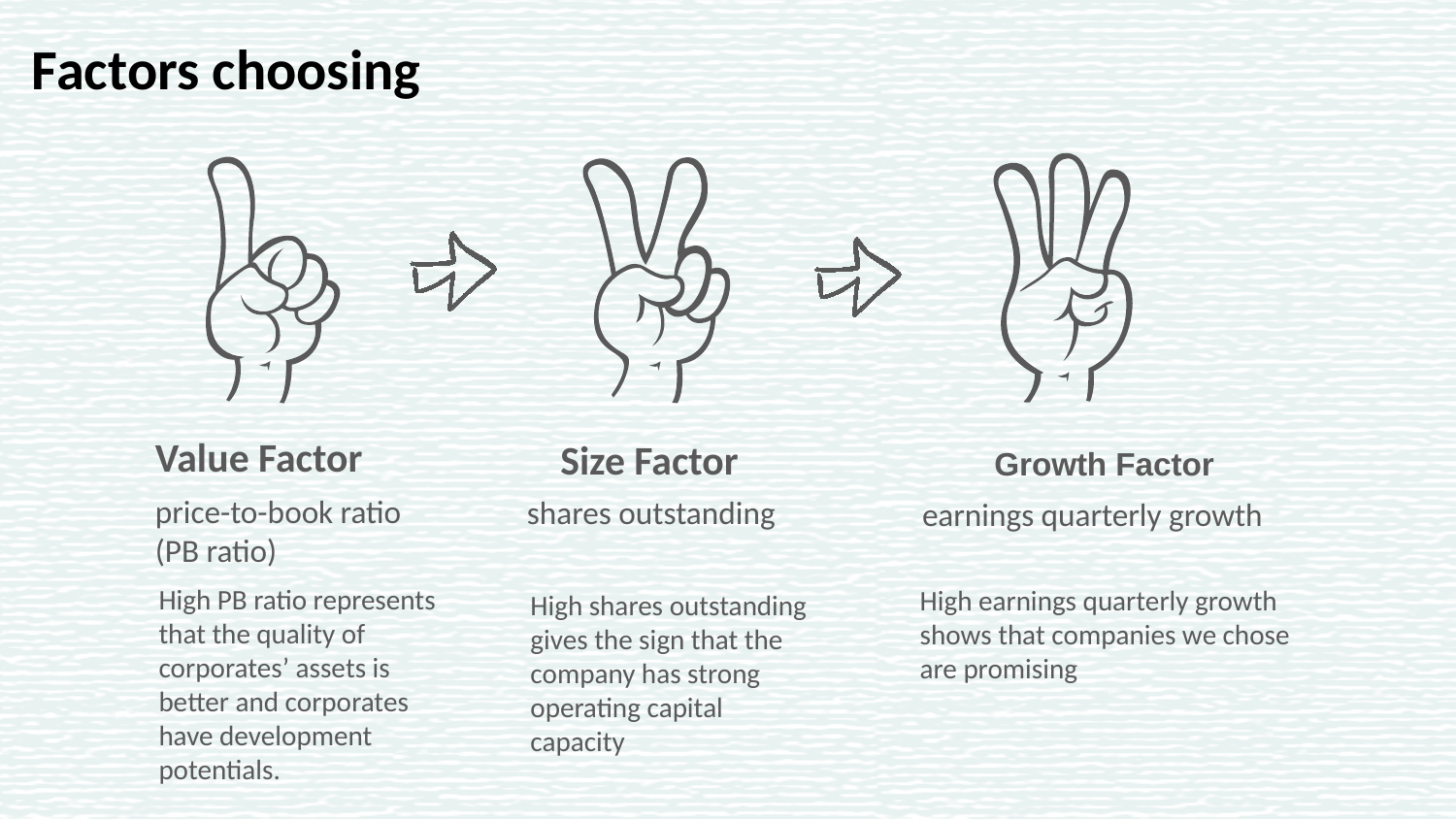

Factors choosing

Value Factor
Size Factor
Growth Factor
shares outstanding
price-to-book ratio
(PB ratio)
earnings quarterly growth
High PB ratio represents that the quality of corporates’ assets is better and corporates have development potentials.
High earnings quarterly growth shows that companies we chose are promising
High shares outstanding gives the sign that the company has strong operating capital capacity